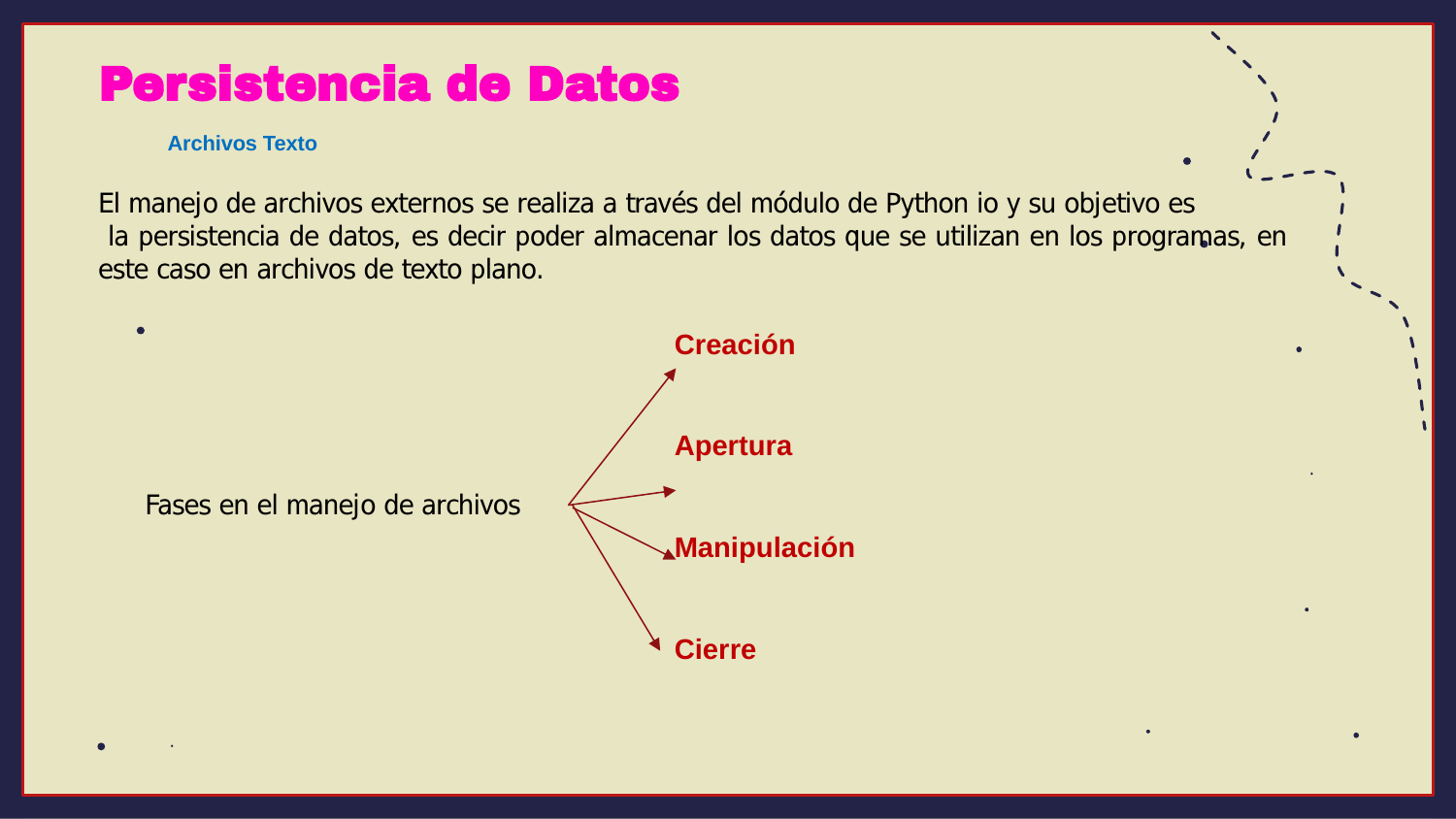

Persistencia de Datos

Archivos Texto
El manejo de archivos externos se realiza a través del módulo de Python io y su objetivo es
 la persistencia de datos, es decir poder almacenar los datos que se utilizan en los programas, en este caso en archivos de texto plano.
Creación

Apertura

Manipulación

Cierre
 Fases en el manejo de archivos